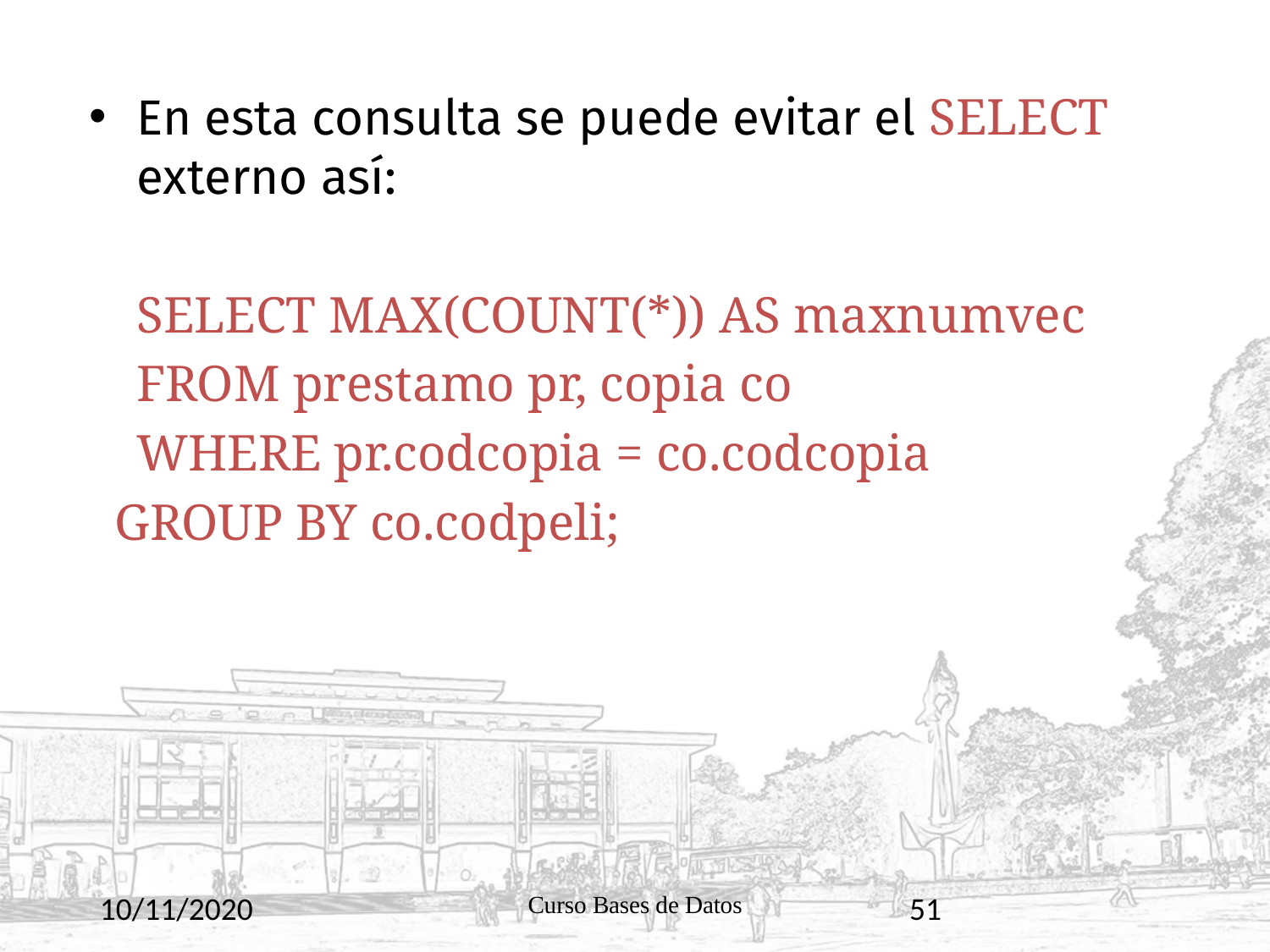

En esta consulta se puede evitar el SELECT externo así:

	SELECT MAX(COUNT(*)) AS maxnumvec
	FROM prestamo pr, copia co
	WHERE pr.codcopia = co.codcopia
  GROUP BY co.codpeli;

10/11/2020
Curso Bases de Datos
51